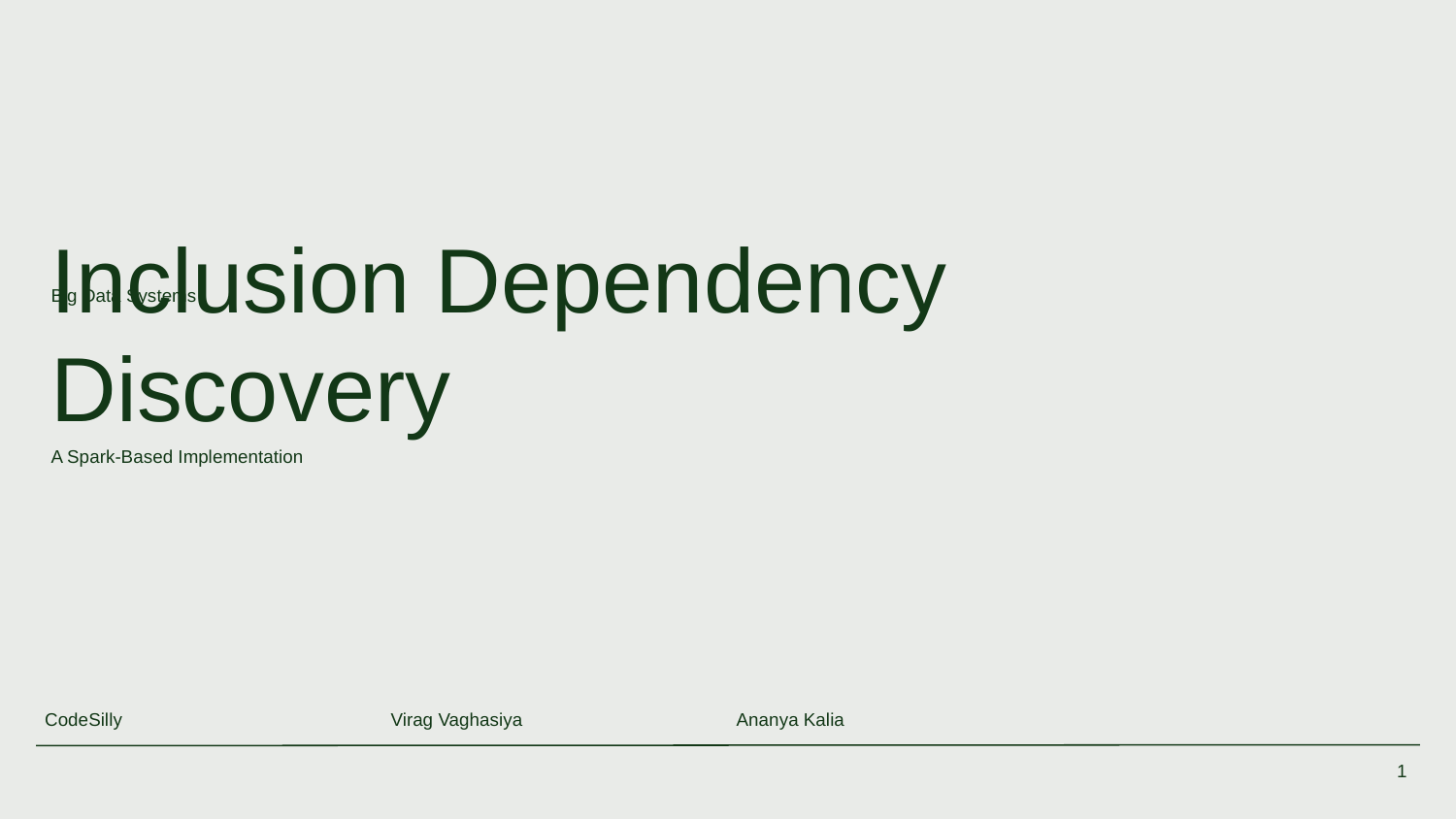

Big Data Systems
# Inclusion Dependency Discovery
A Spark-Based Implementation
CodeSilly

Virag Vaghasiya

Ananya Kalia
1